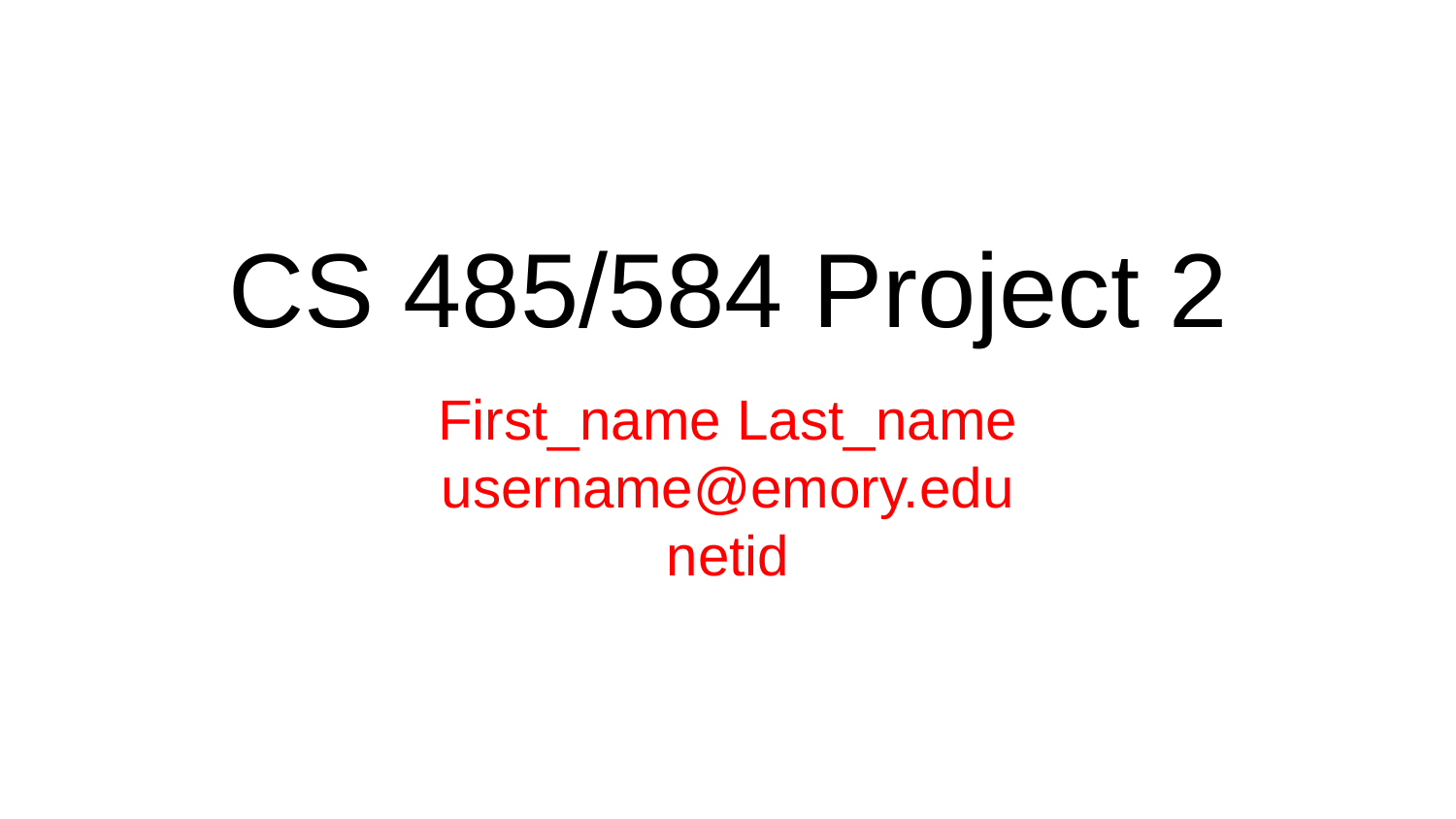

# CS 485/584 Project 2
First_name Last_name
username@emory.edu
netid